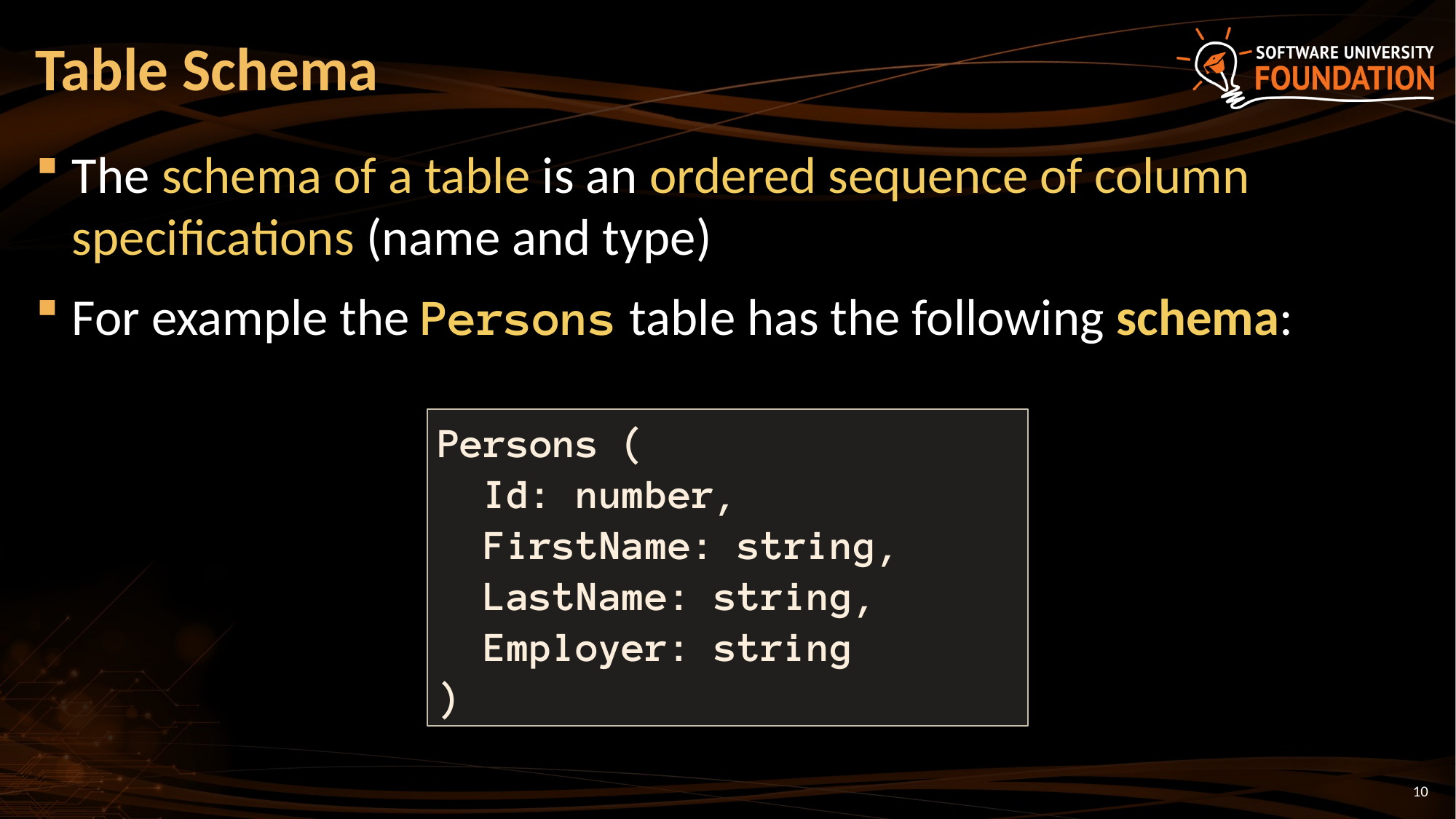

# Table Schema
The schema of a table is an ordered sequence of column specifications (name and type)
For example the Persons table has the following schema:
Persons (
  Id: number,
  FirstName: string,
  LastName: string,
  Employer: string
)
10